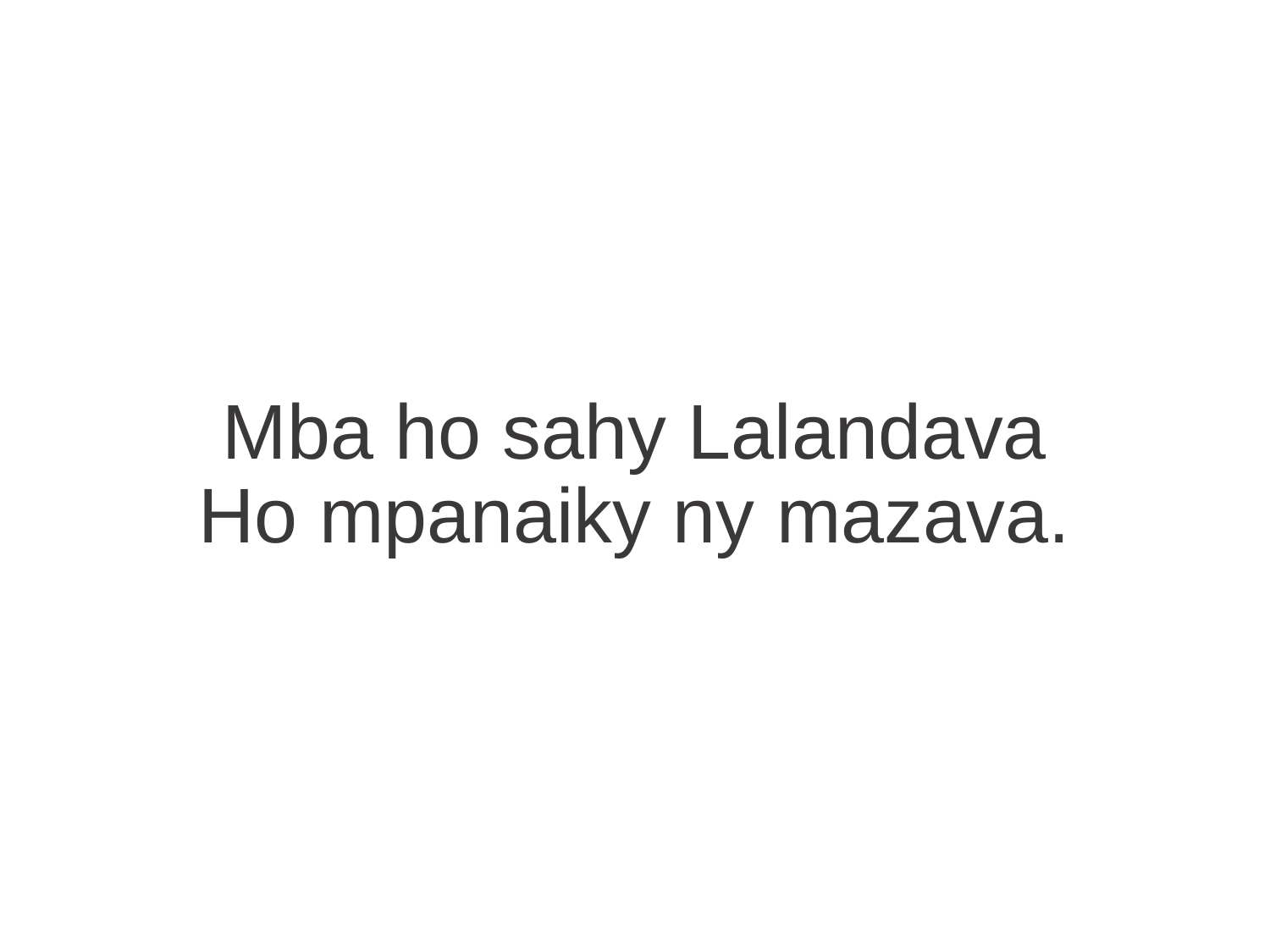

Mba ho sahy Lalandava
Ho mpanaiky ny mazava.